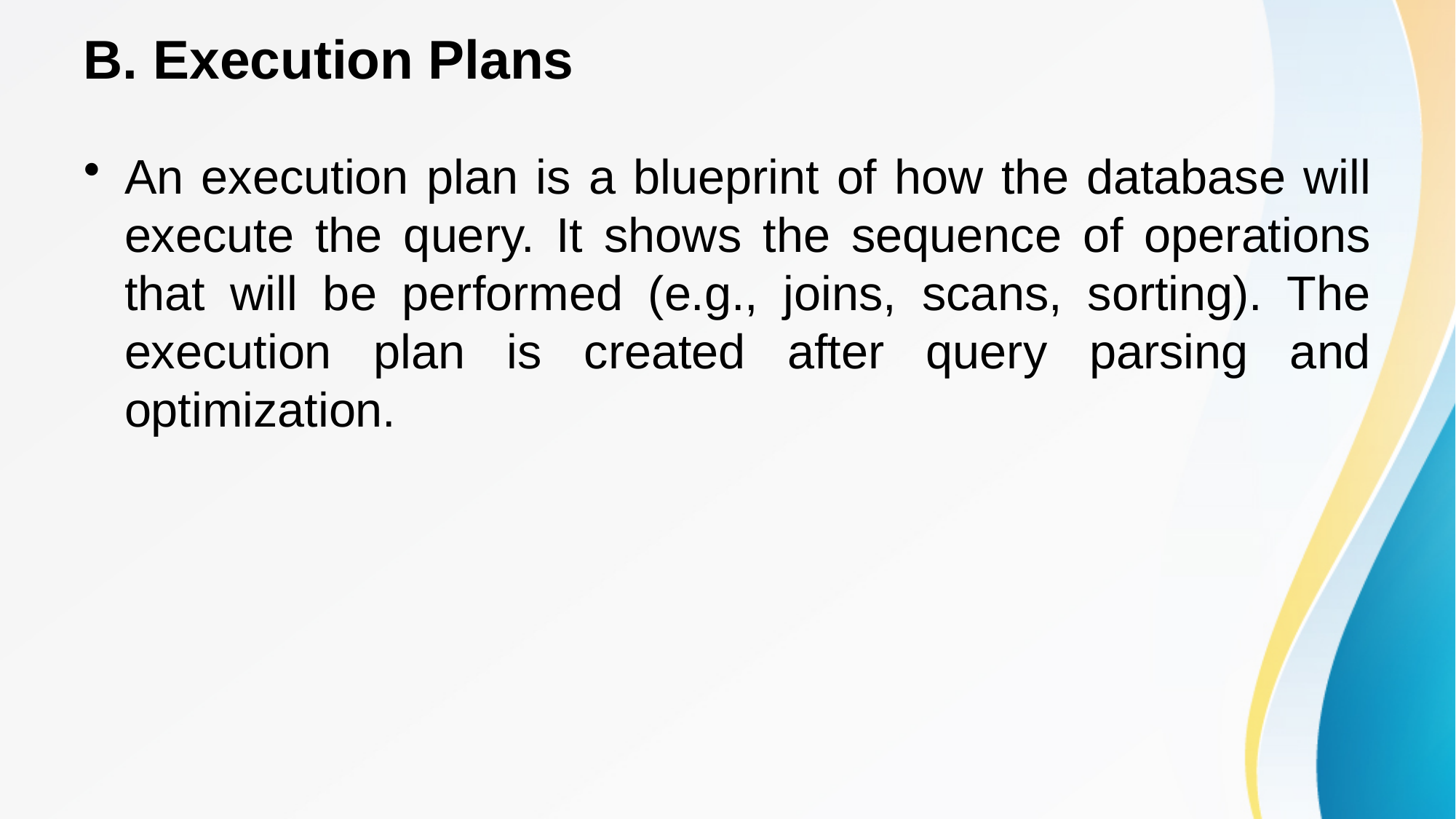

# B. Execution Plans
An execution plan is a blueprint of how the database will execute the query. It shows the sequence of operations that will be performed (e.g., joins, scans, sorting). The execution plan is created after query parsing and optimization.